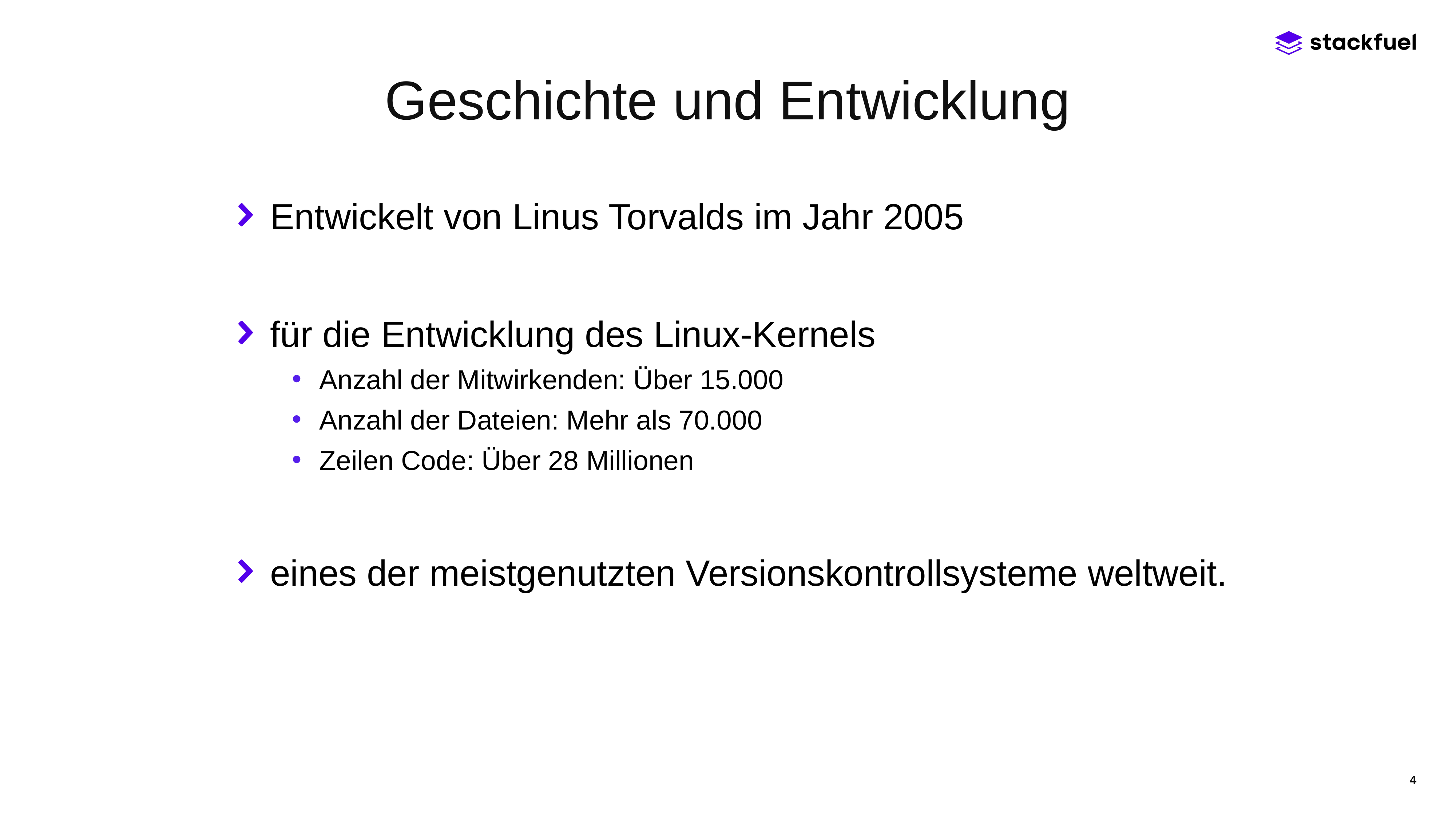

Geschichte und Entwicklung
Entwickelt von Linus Torvalds im Jahr 2005

für die Entwicklung des Linux-Kernels
Anzahl der Mitwirkenden: Über 15.000
Anzahl der Dateien: Mehr als 70.000
Zeilen Code: Über 28 Millionen

eines der meistgenutzten Versionskontrollsysteme weltweit.